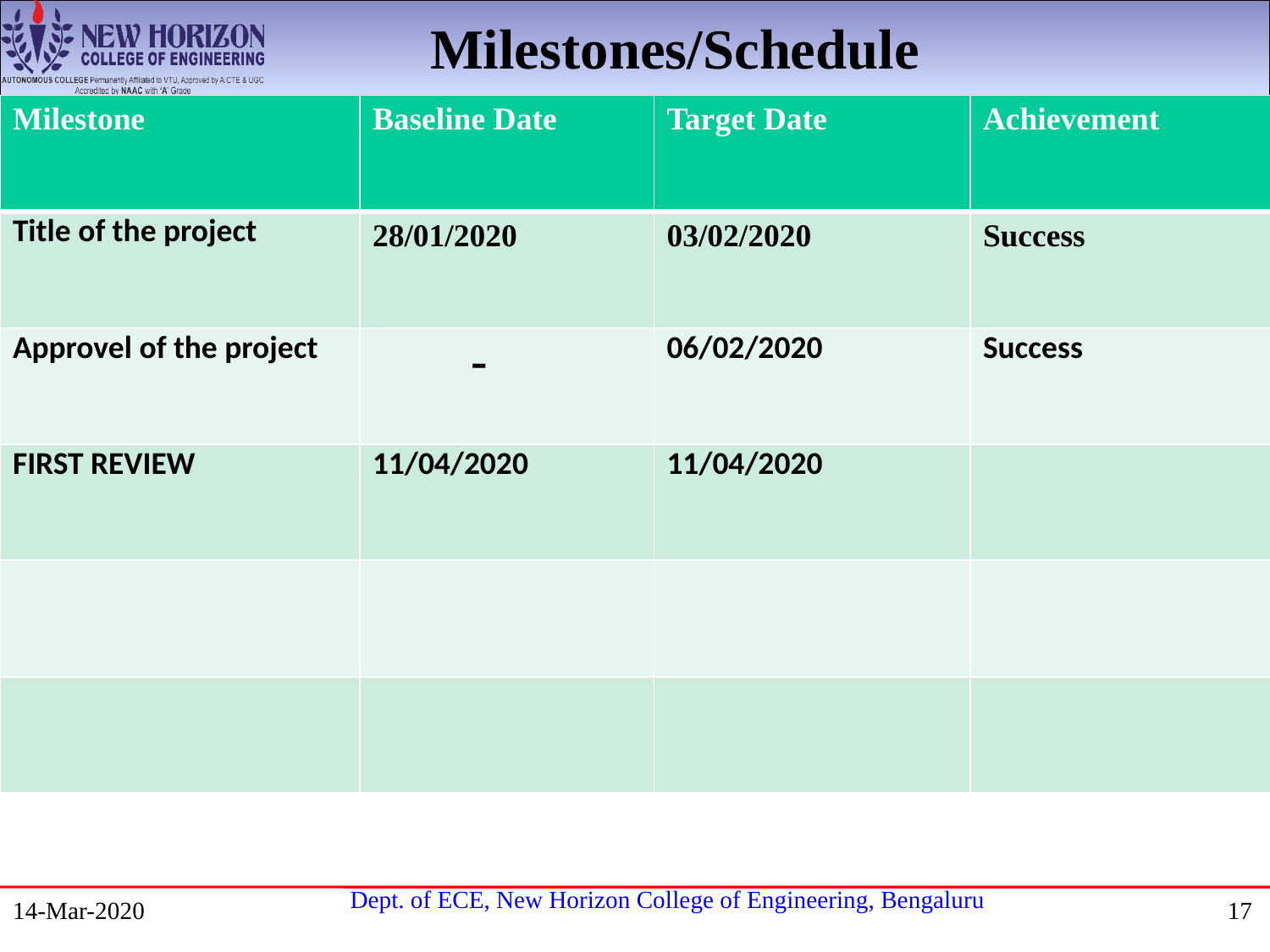

|  |  |  |  |
| --- | --- | --- | --- |
|  |  |  |  |
      Milestones/Schedule
| Milestone | Baseline Date | Target Date | Achievement |
| --- | --- | --- | --- |
| Title of the project | 28/01/2020 | 03/02/2020 | Success |
| Approvel of the project | - | 06/02/2020 | Success |
| FIRST REVIEW | 11/04/2020 | 11/04/2020 |  |
|  |  |  |  |
|  |  |  |  |
14-Mar-2020

17